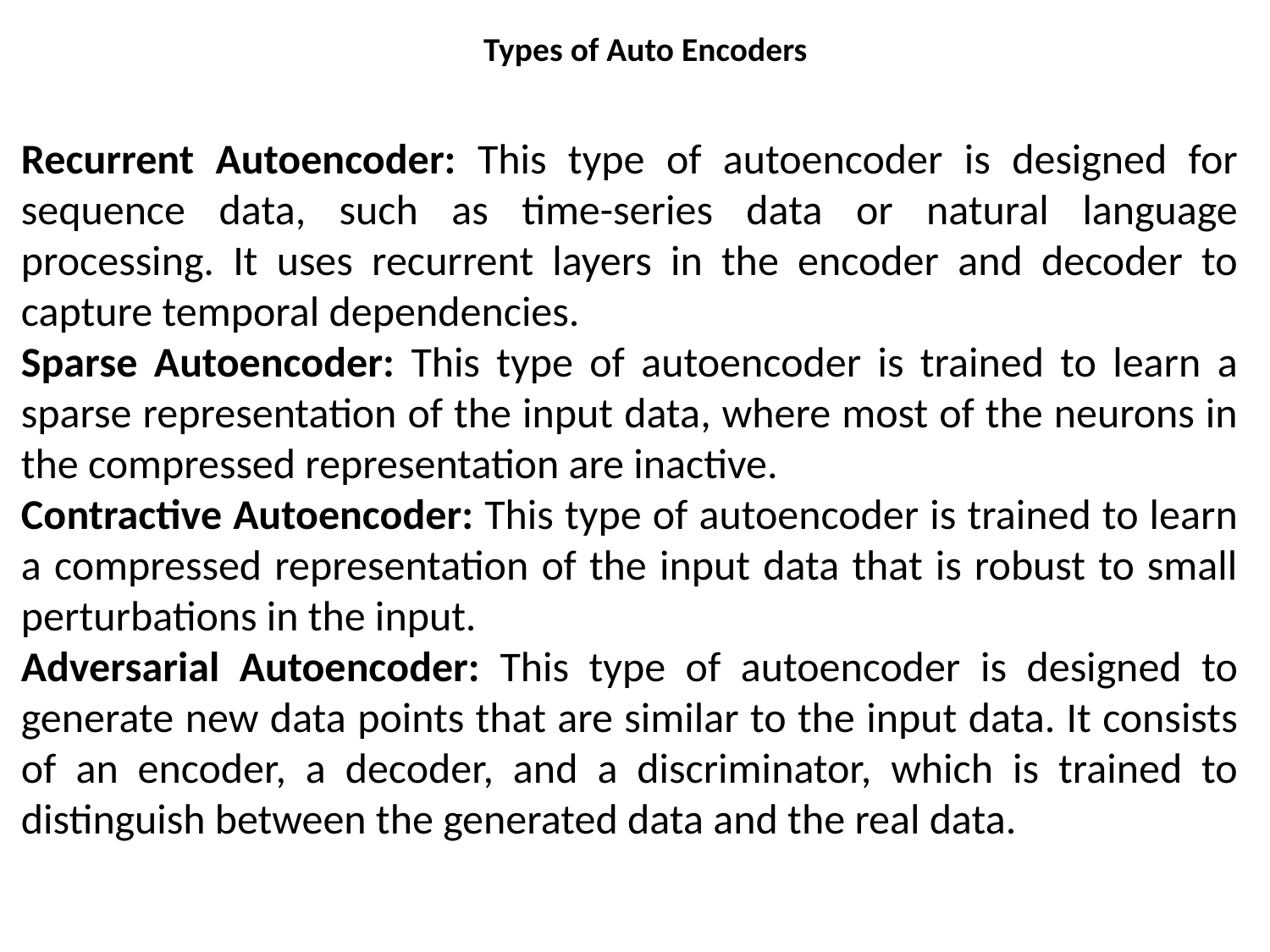

# Types of Auto Encoders
Recurrent Autoencoder: This type of autoencoder is designed for sequence data, such as time-series data or natural language processing. It uses recurrent layers in the encoder and decoder to capture temporal dependencies.
Sparse Autoencoder: This type of autoencoder is trained to learn a sparse representation of the input data, where most of the neurons in the compressed representation are inactive.
Contractive Autoencoder: This type of autoencoder is trained to learn a compressed representation of the input data that is robust to small perturbations in the input.
Adversarial Autoencoder: This type of autoencoder is designed to generate new data points that are similar to the input data. It consists of an encoder, a decoder, and a discriminator, which is trained to distinguish between the generated data and the real data.